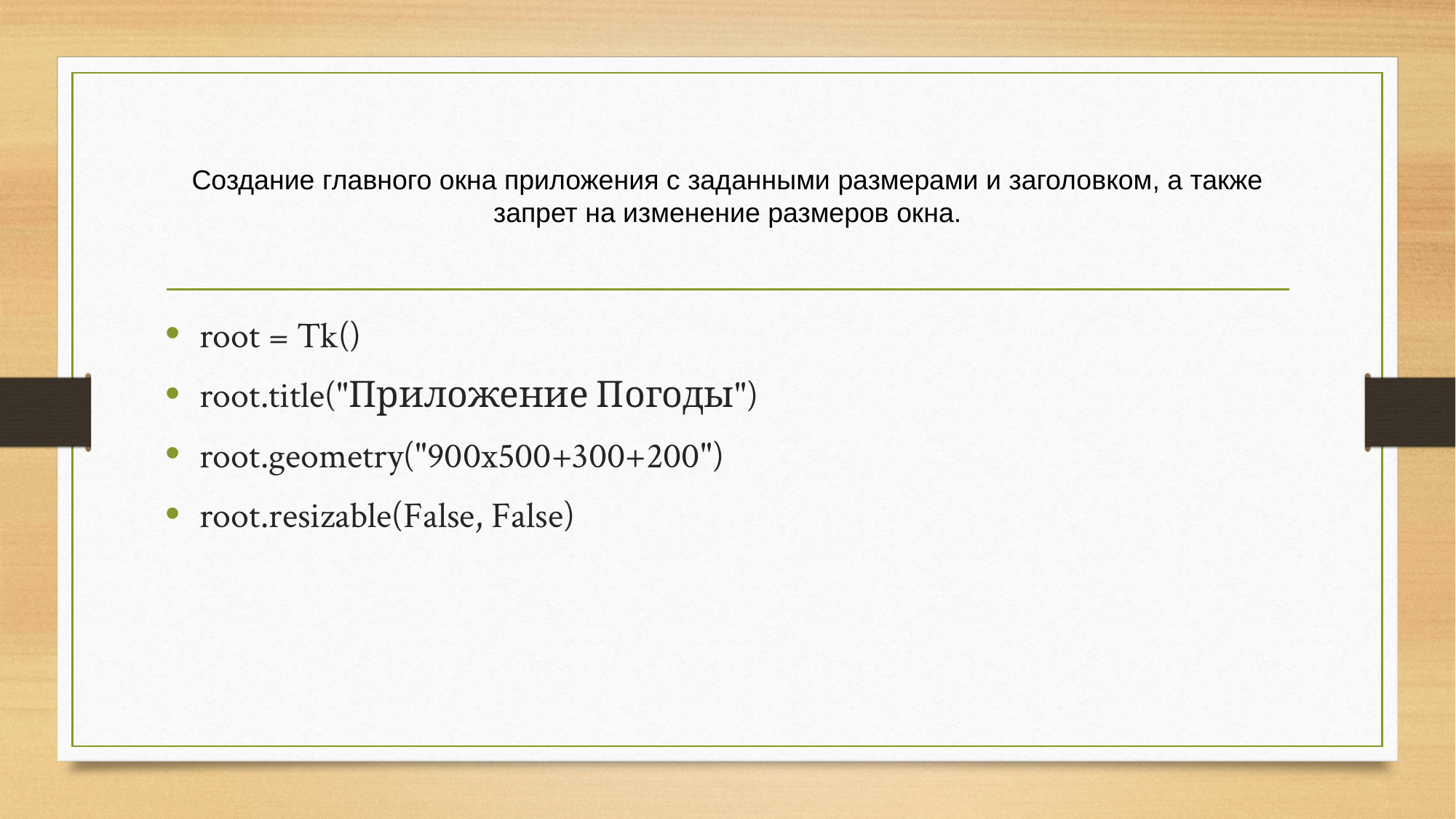

# Создание главного окна приложения с заданными размерами и заголовком, а также запрет на изменение размеров окна.
root = Tk()
root.title("Приложение Погоды")
root.geometry("900x500+300+200")
root.resizable(False, False)